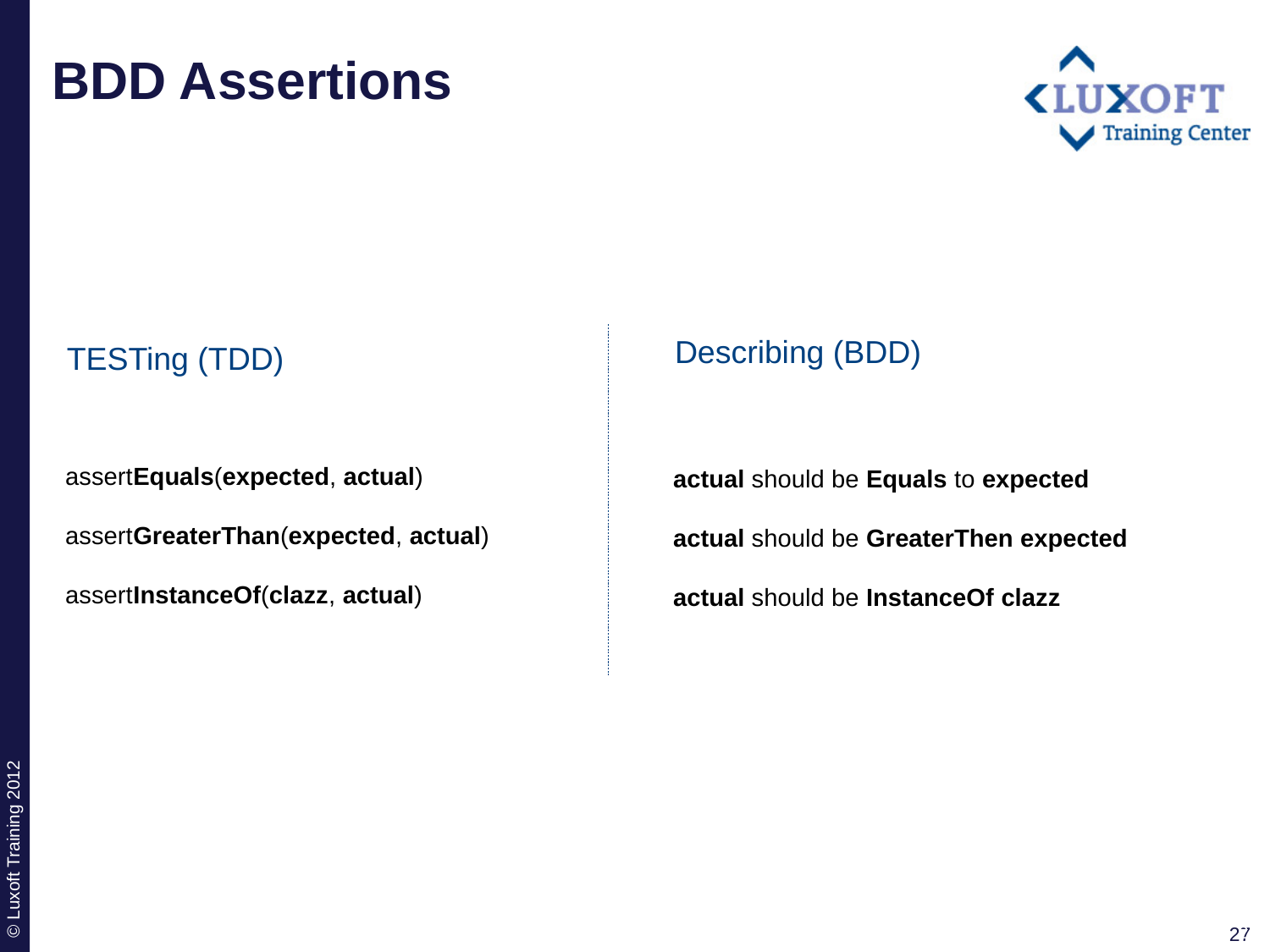

# BDD Assertions
Describing (BDD)
TESTing (TDD)
assertEquals(expected, actual)

assertGreaterThan(expected, actual)

assertInstanceOf(clazz, actual)
actual should be Equals to expected

actual should be GreaterThen expected

actual should be InstanceOf clazz